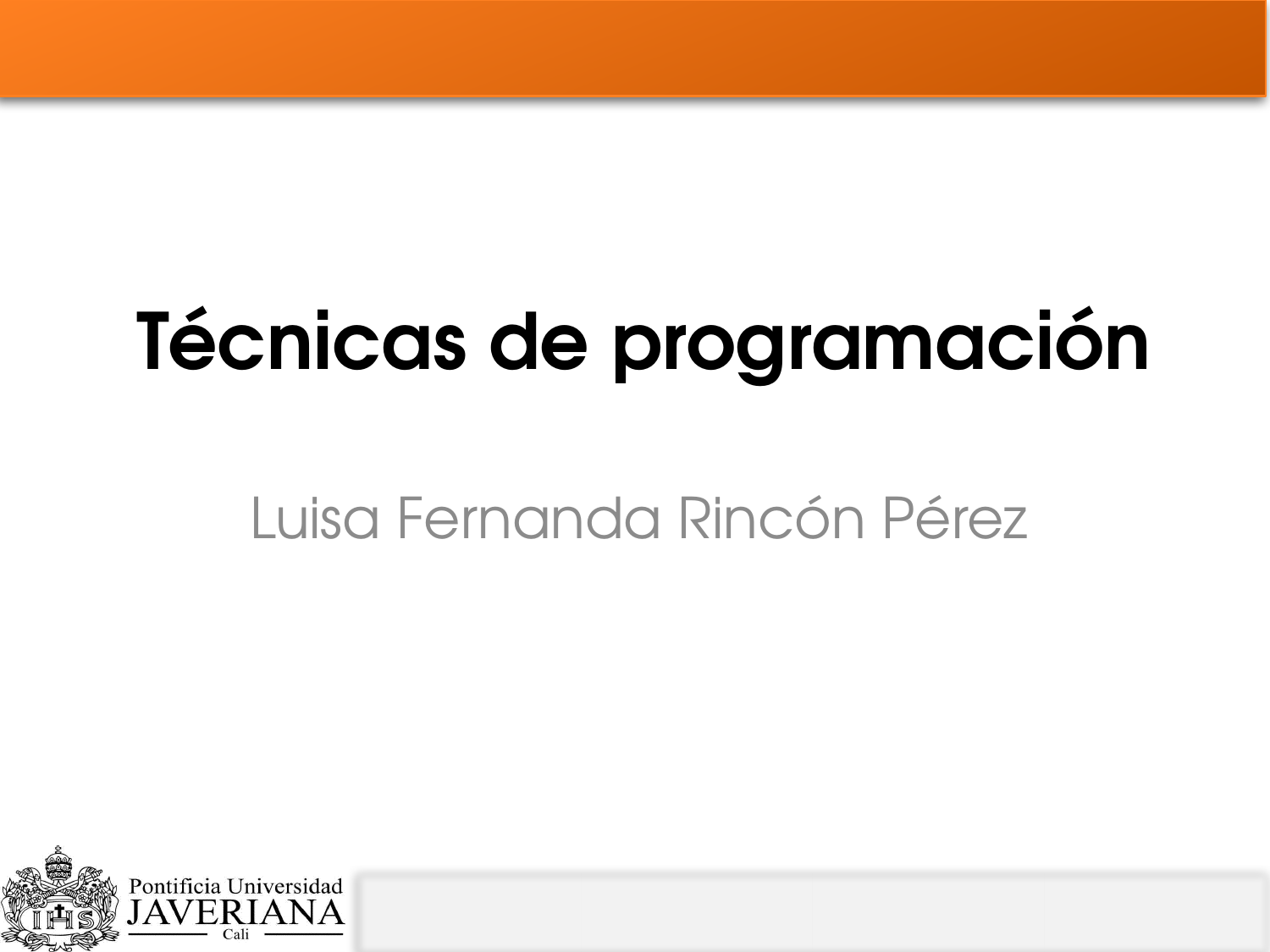

# Técnicas de programación
Luisa Fernanda Rincón Pérez